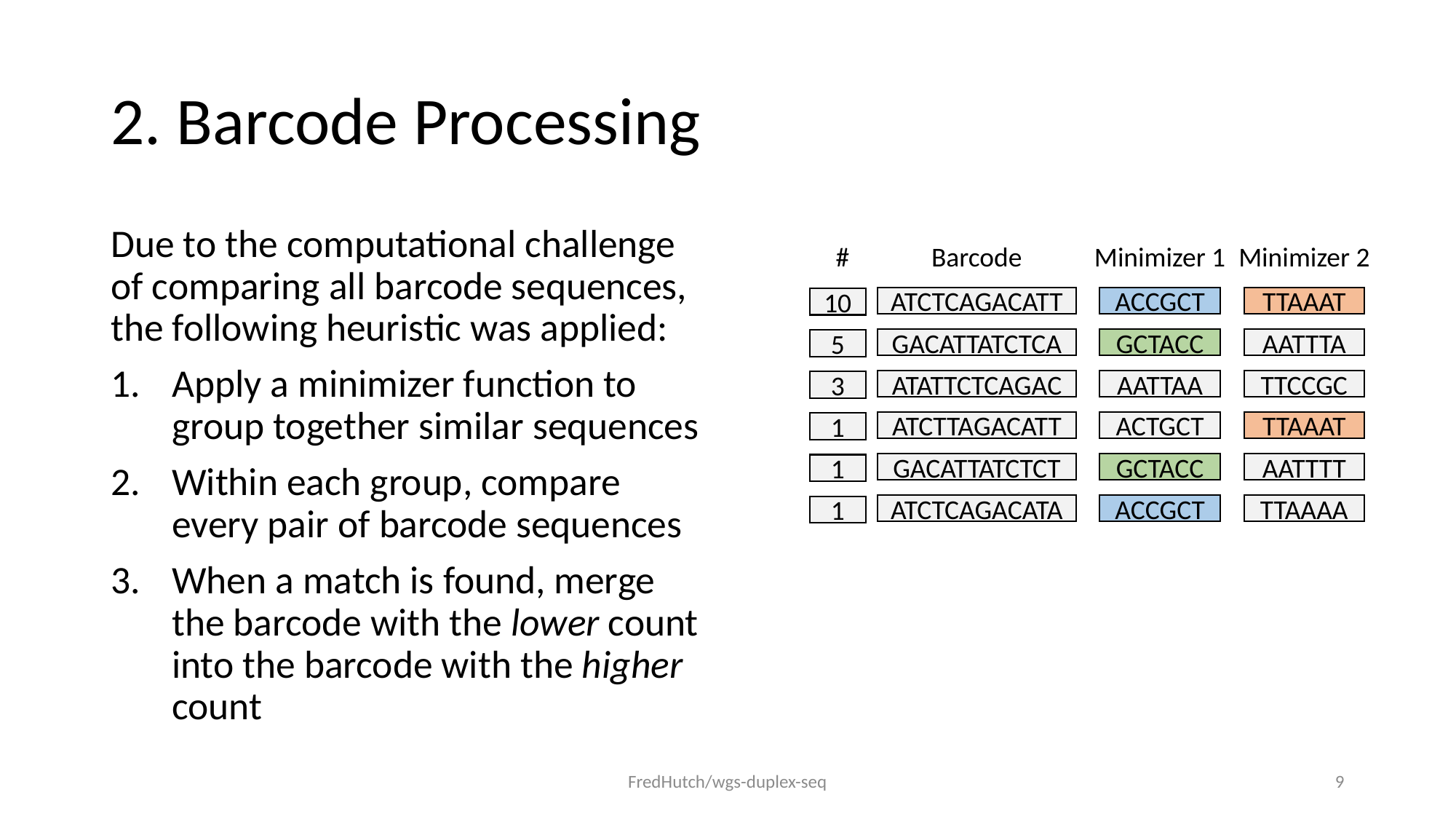

# 2. Barcode Processing
Due to the computational challenge of comparing all barcode sequences, the following heuristic was applied:
Apply a minimizer function to group together similar sequences
Within each group, compare every pair of barcode sequences
When a match is found, merge the barcode with the lower count into the barcode with the higher count
#
Barcode
Minimizer 1
Minimizer 2
ATCTCAGACATT
ACCGCT
TTAAAT
10
GACATTATCTCA
GCTACC
AATTTA
5
ATATTCTCAGAC
AATTAA
TTCCGC
3
ATCTTAGACATT
ACTGCT
TTAAAT
1
GACATTATCTCT
GCTACC
AATTTT
1
ATCTCAGACATA
ACCGCT
TTAAAA
1
FredHutch/wgs-duplex-seq
9